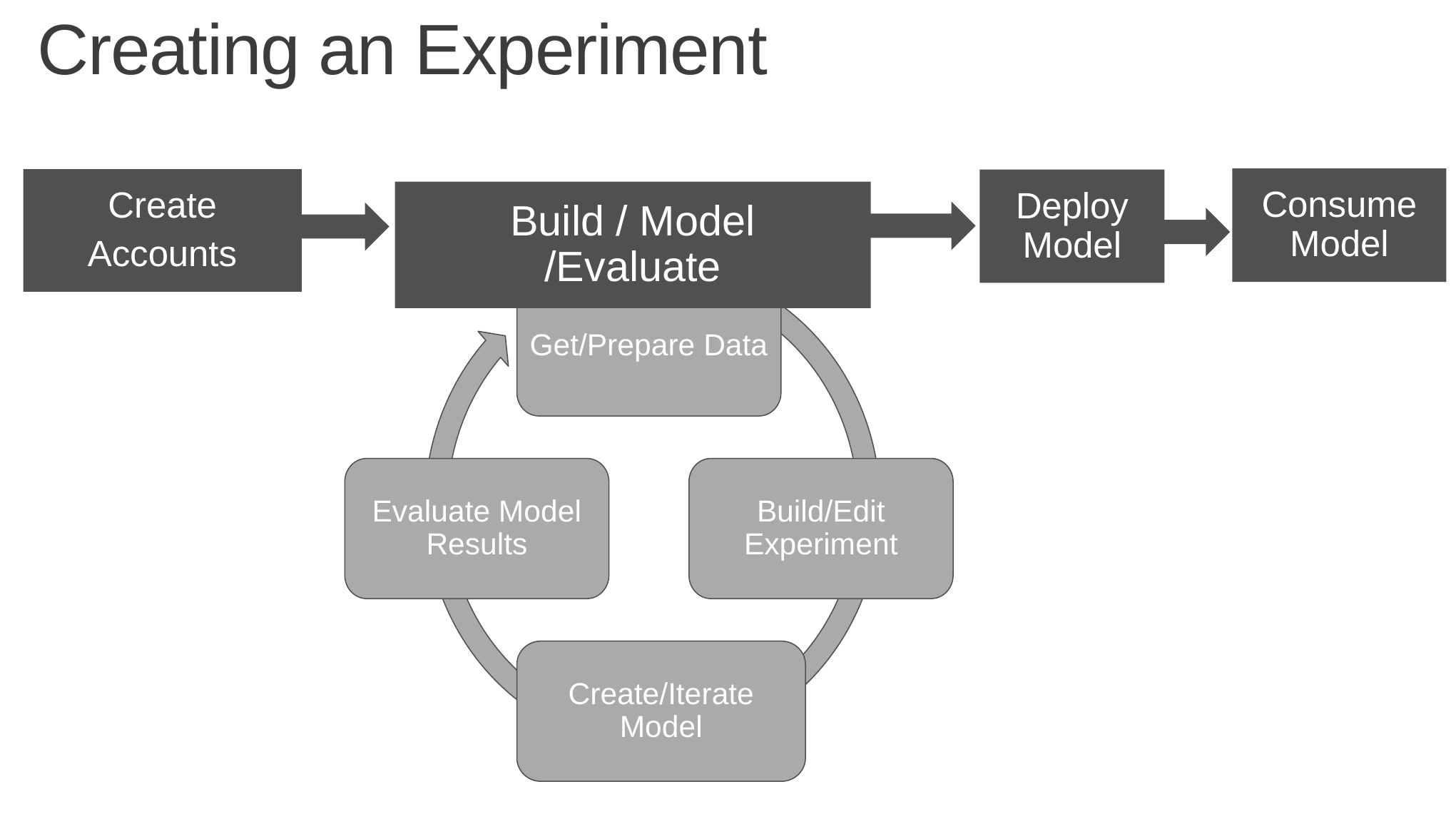

# Creating an Experiment
Consume Model
Create
Accounts
Deploy Model
Build / Model /Evaluate

Get/Prepare Data
Evaluate Model Results
Build/Edit Experiment
Create/Iterate Model